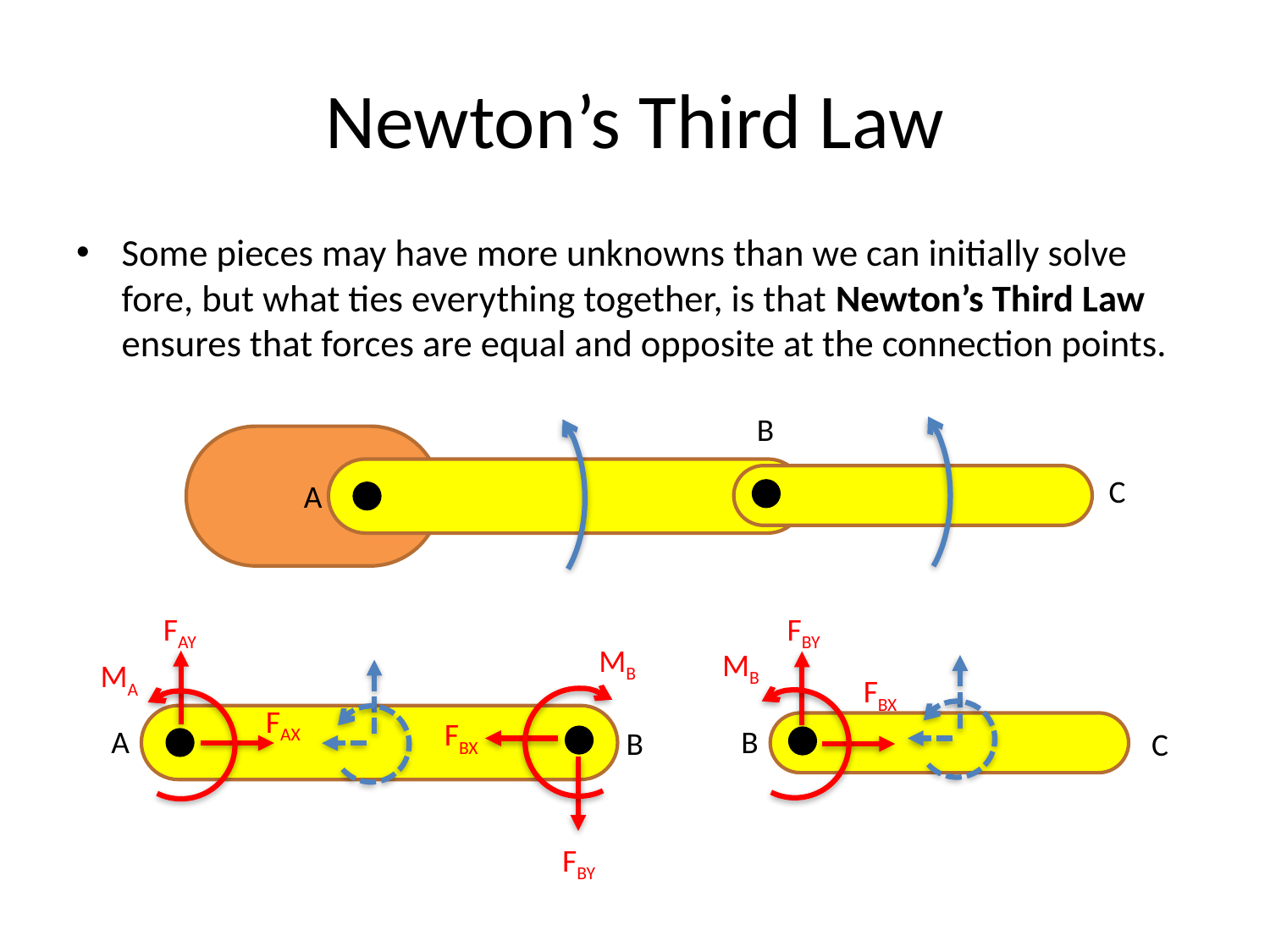

# Newton’s Third Law
Some pieces may have more unknowns than we can initially solve fore, but what ties everything together, is that Newton’s Third Law ensures that forces are equal and opposite at the connection points.

B

C
A

FAY
FBY
MB
MB
MA
FBX

FAX

FBX

B
A
B
C

FBY